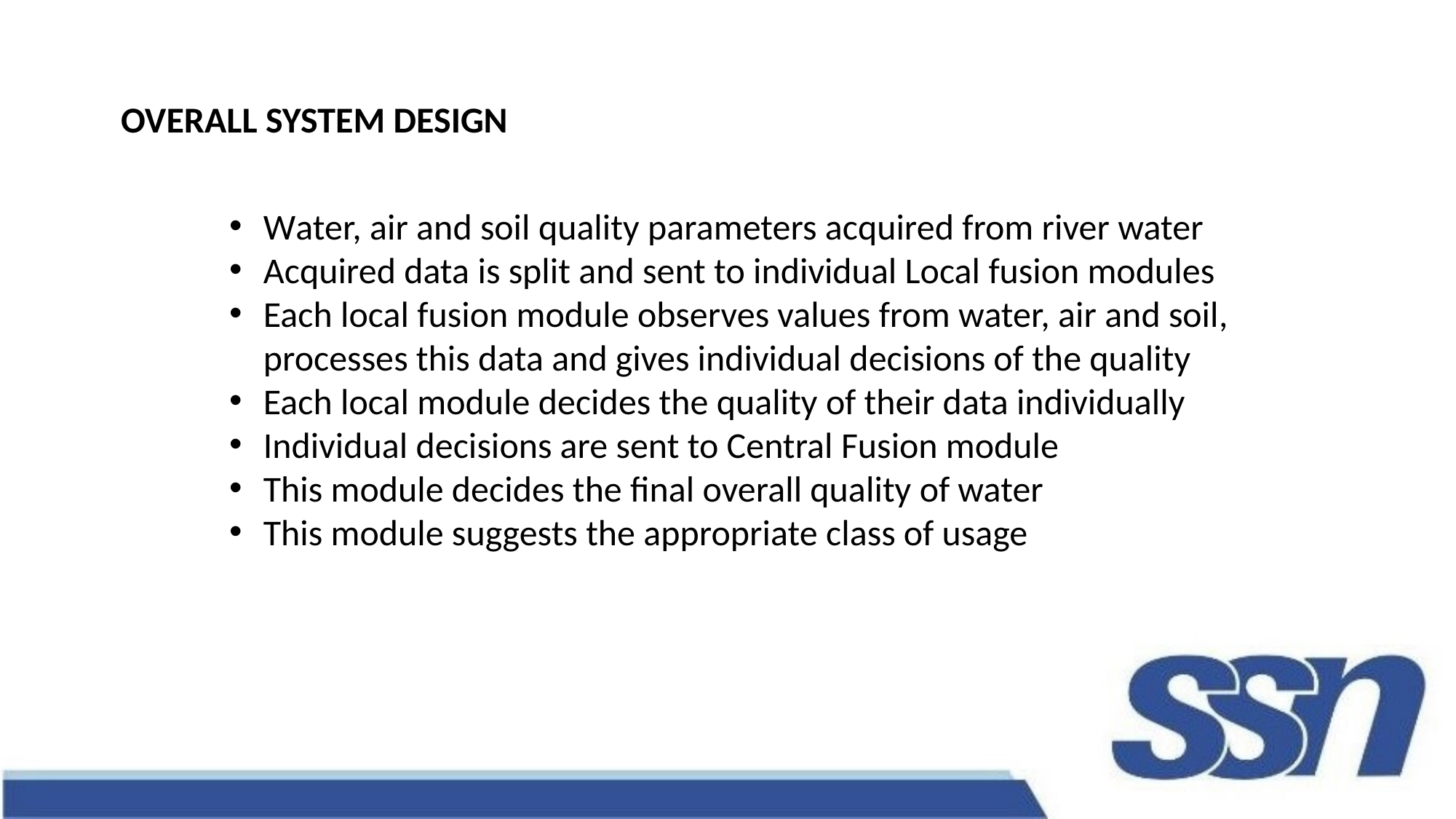

OVERALL SYSTEM DESIGN
Water, air and soil quality parameters acquired from river water
Acquired data is split and sent to individual Local fusion modules
Each local fusion module observes values from water, air and soil, processes this data and gives individual decisions of the quality
Each local module decides the quality of their data individually
Individual decisions are sent to Central Fusion module
This module decides the final overall quality of water
This module suggests the appropriate class of usage